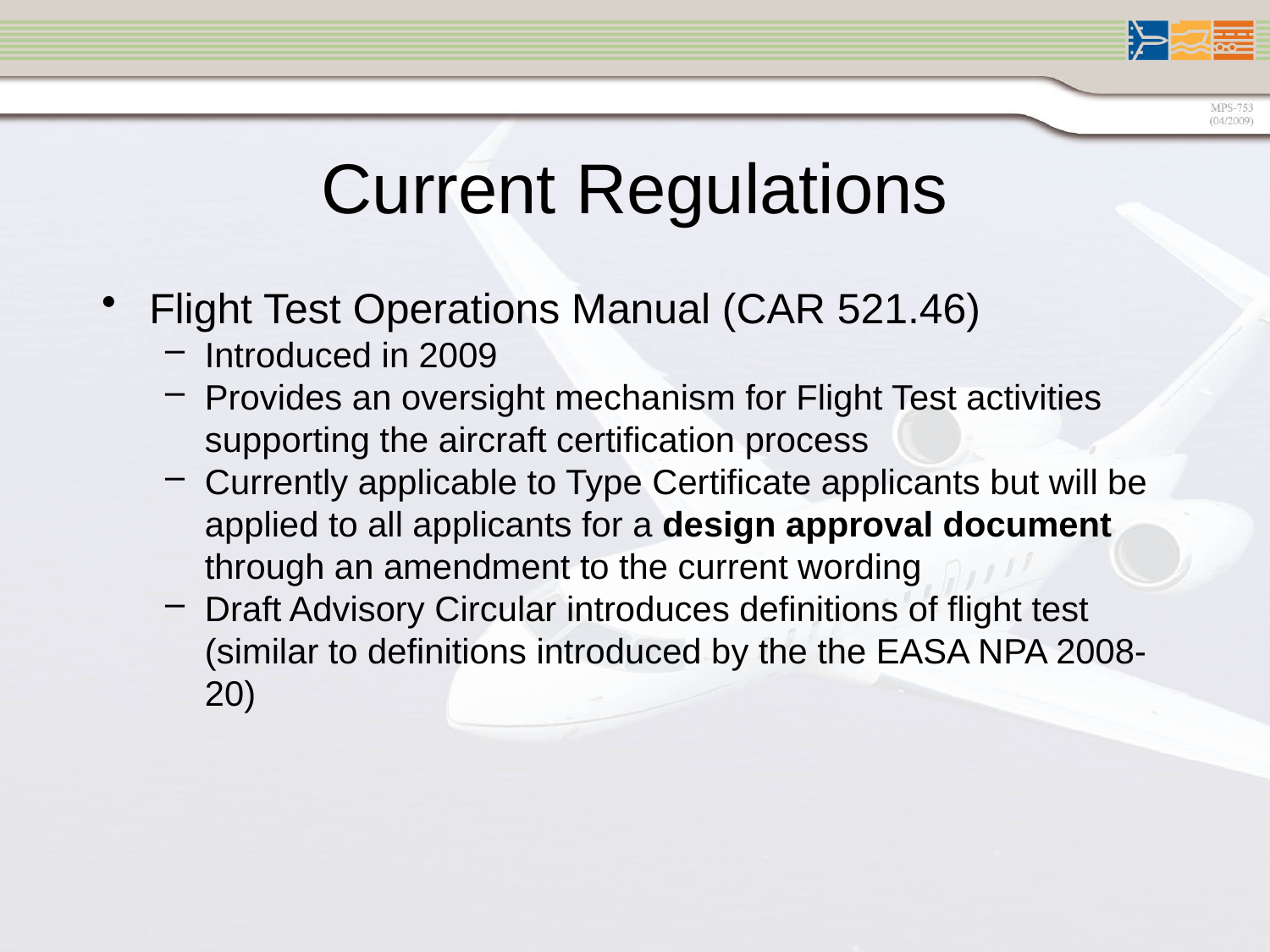

Current Regulations
Flight Test Operations Manual (CAR 521.46)
Introduced in 2009
Provides an oversight mechanism for Flight Test activities supporting the aircraft certification process
Currently applicable to Type Certificate applicants but will be applied to all applicants for a design approval document through an amendment to the current wording
Draft Advisory Circular introduces definitions of flight test (similar to definitions introduced by the the EASA NPA 2008-20)